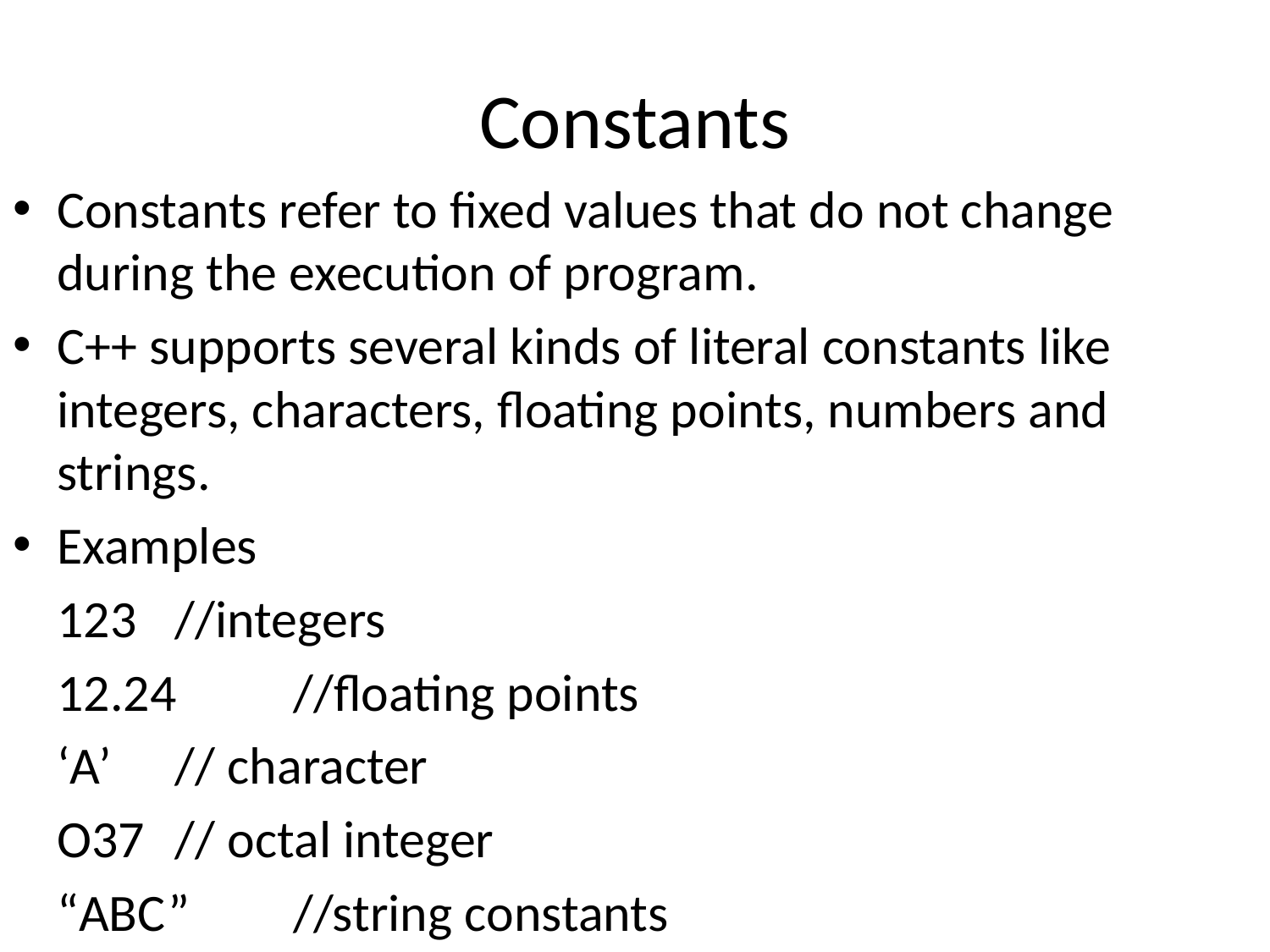

# Constants
Constants refer to fixed values that do not change during the execution of program.
C++ supports several kinds of literal constants like integers, characters, floating points, numbers and strings.
Examples
	123	//integers
	12.24	//floating points
	‘A’		// character
	O37	// octal integer
	“ABC”	//string constants